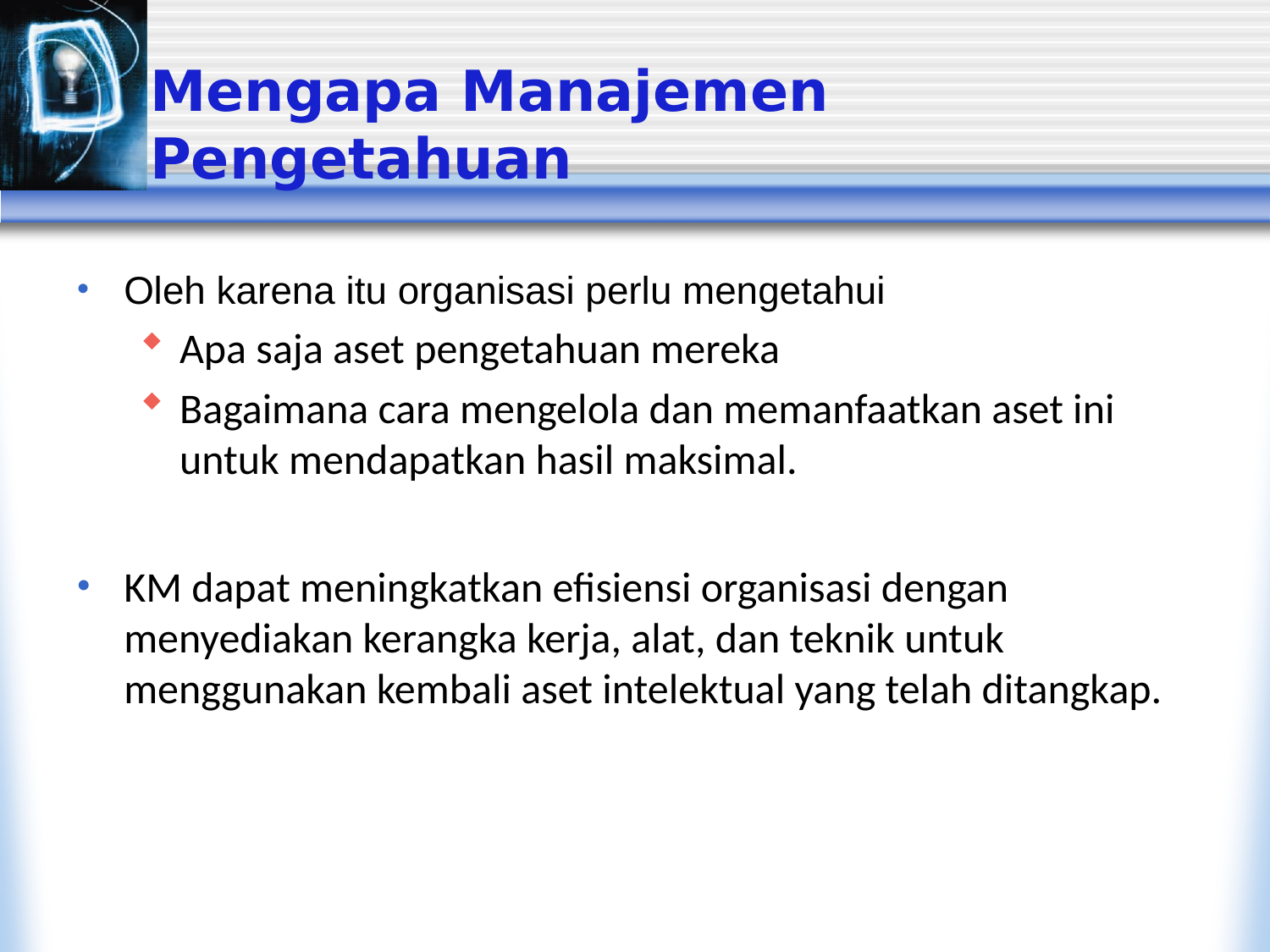

# Mengapa Manajemen Pengetahuan
Oleh karena itu organisasi perlu mengetahui
Apa saja aset pengetahuan mereka
Bagaimana cara mengelola dan memanfaatkan aset ini untuk mendapatkan hasil maksimal.

KM dapat meningkatkan efisiensi organisasi dengan menyediakan kerangka kerja, alat, dan teknik untuk menggunakan kembali aset intelektual yang telah ditangkap.